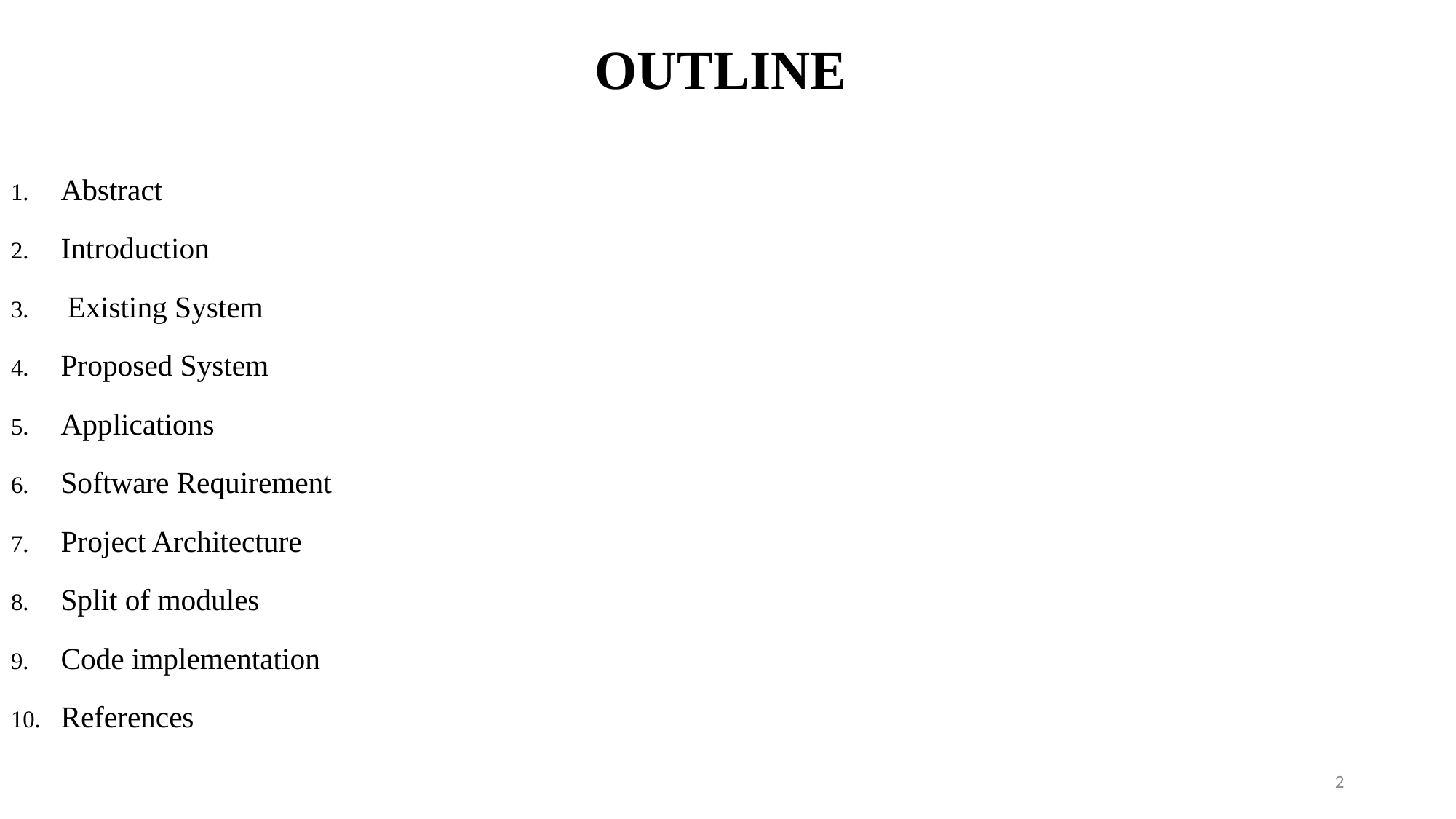

# OUTLINE
Abstract
Introduction
Existing System
Proposed System
Applications
Software Requirement
Project Architecture
Split of modules
Code implementation
References
2